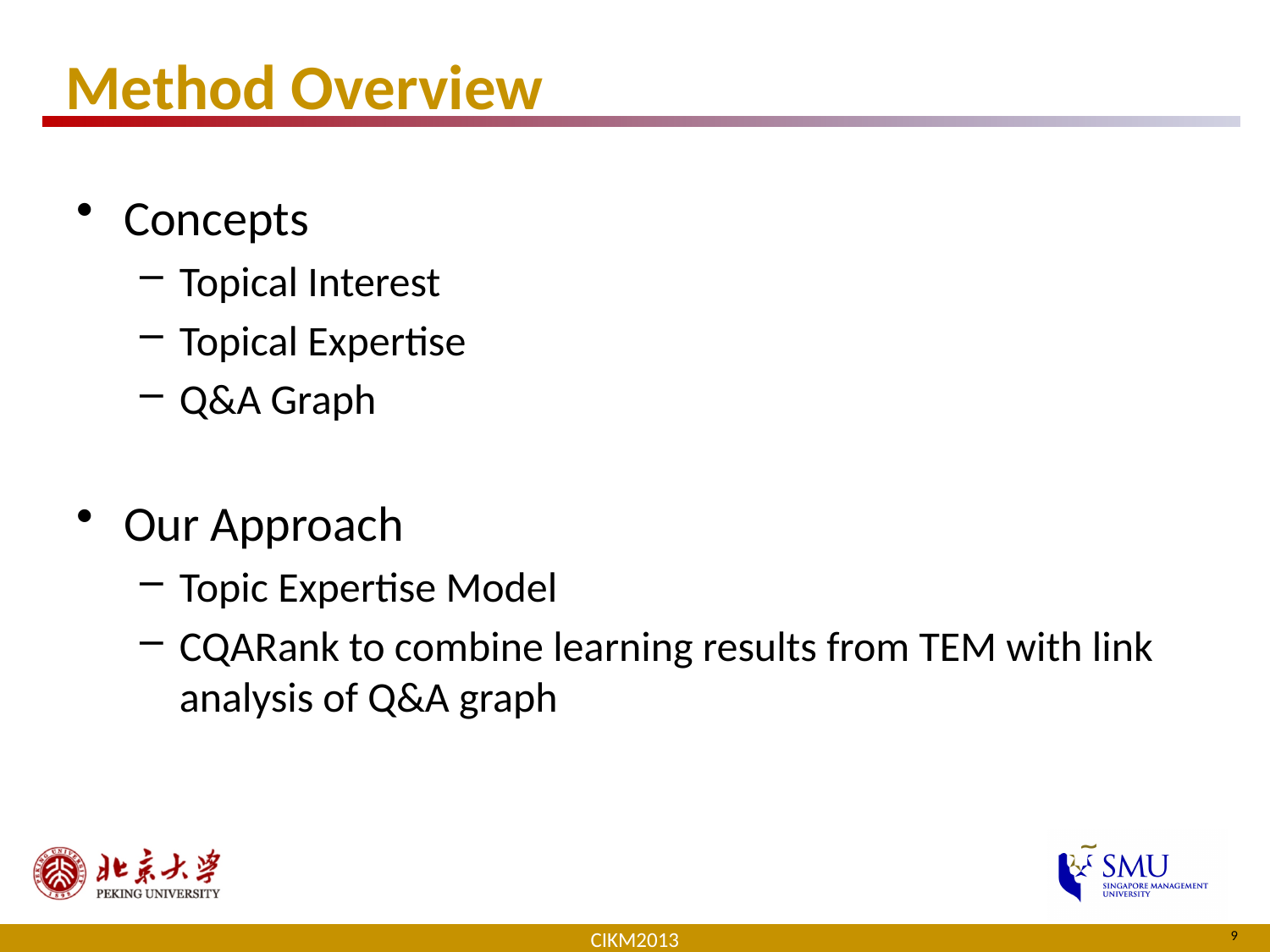

# Method Overview
Concepts
Topical Interest
Topical Expertise
Q&A Graph

Our Approach
Topic Expertise Model
CQARank to combine learning results from TEM with link analysis of Q&A graph

CIKM2013
9